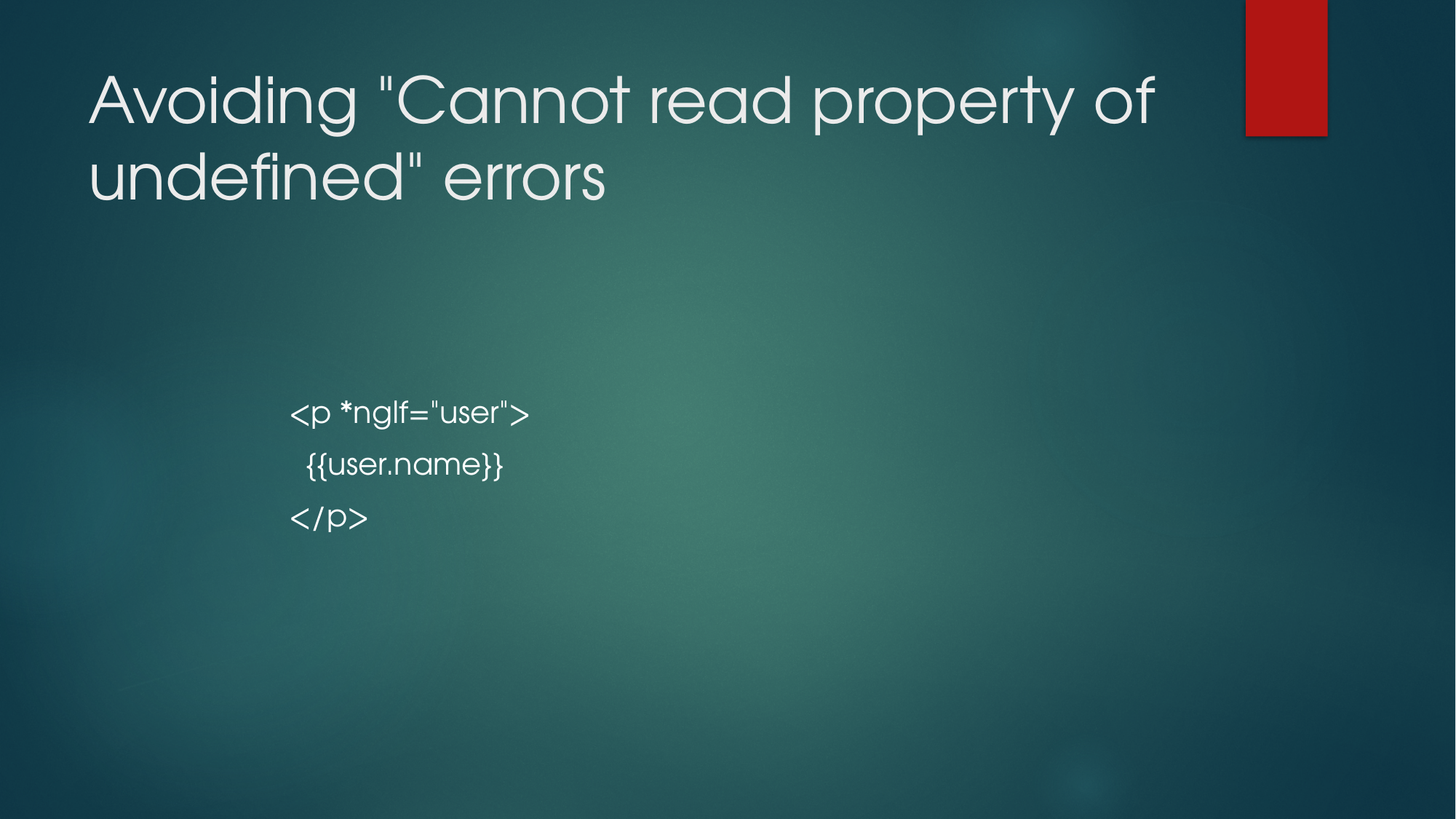

# Avoiding "Cannot read property of undefined" errors
<p *ngIf="user">
  {{user.name}}
</p>